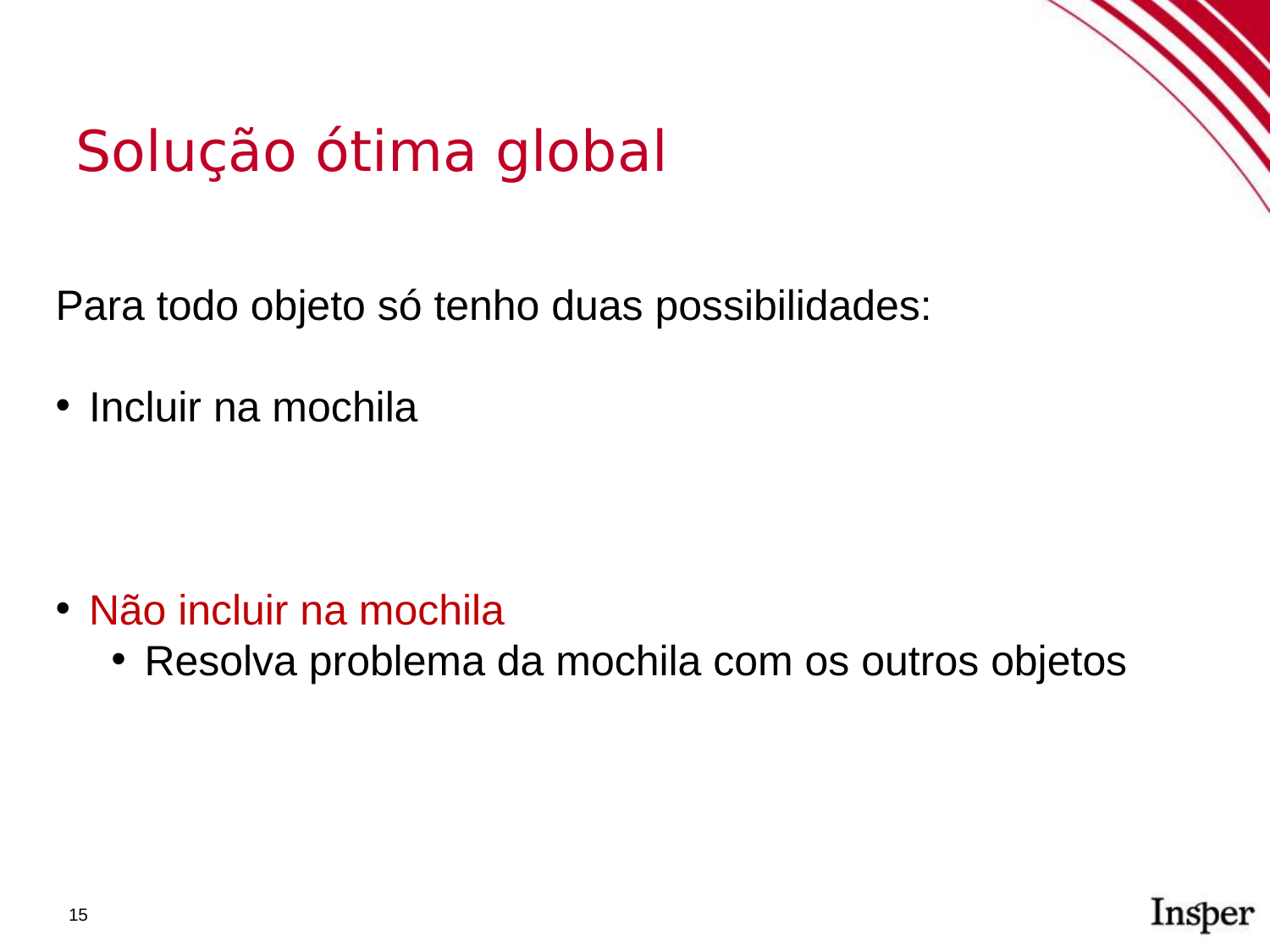

Solução ótima global

Para todo objeto só tenho duas possibilidades:

Incluir na mochila

Não incluir na mochila
Resolva problema da mochila com os outros objetos
15